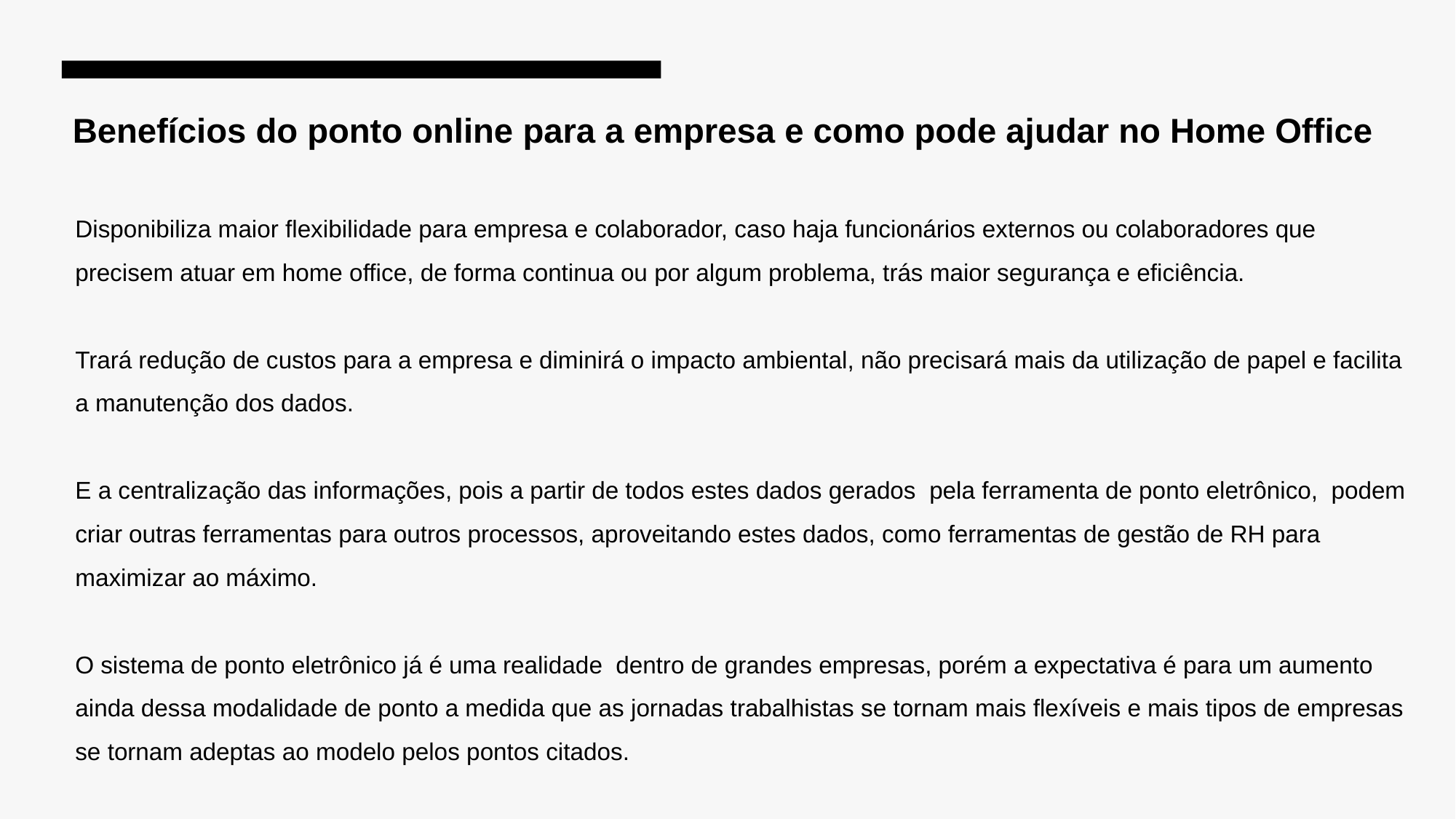

Benefícios do ponto online para a empresa e como pode ajudar no Home Office
Disponibiliza maior flexibilidade para empresa e colaborador, caso haja funcionários externos ou colaboradores que precisem atuar em home office, de forma continua ou por algum problema, trás maior segurança e eficiência.

Trará redução de custos para a empresa e diminirá o impacto ambiental, não precisará mais da utilização de papel e facilita a manutenção dos dados.

E a centralização das informações, pois a partir de todos estes dados gerados  pela ferramenta de ponto eletrônico,  podem criar outras ferramentas para outros processos, aproveitando estes dados, como ferramentas de gestão de RH para maximizar ao máximo.

O sistema de ponto eletrônico já é uma realidade  dentro de grandes empresas, porém a expectativa é para um aumento ainda dessa modalidade de ponto a medida que as jornadas trabalhistas se tornam mais flexíveis e mais tipos de empresas se tornam adeptas ao modelo pelos pontos citados.